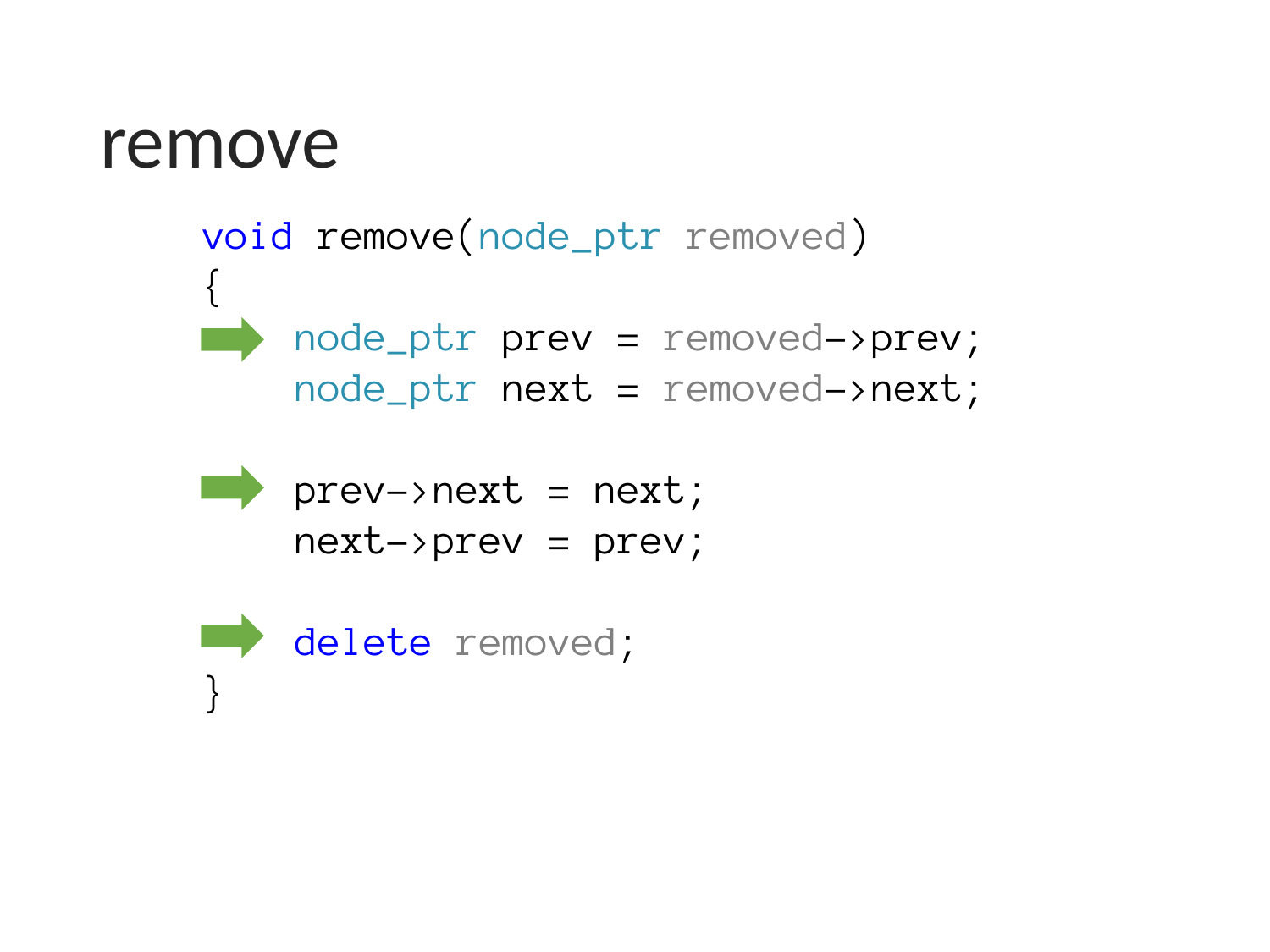

# remove
void remove(node_ptr removed)
{
    node_ptr prev = removed->prev;
    node_ptr next = removed->next;

    prev->next = next;
    next->prev = prev;

    delete removed;
}